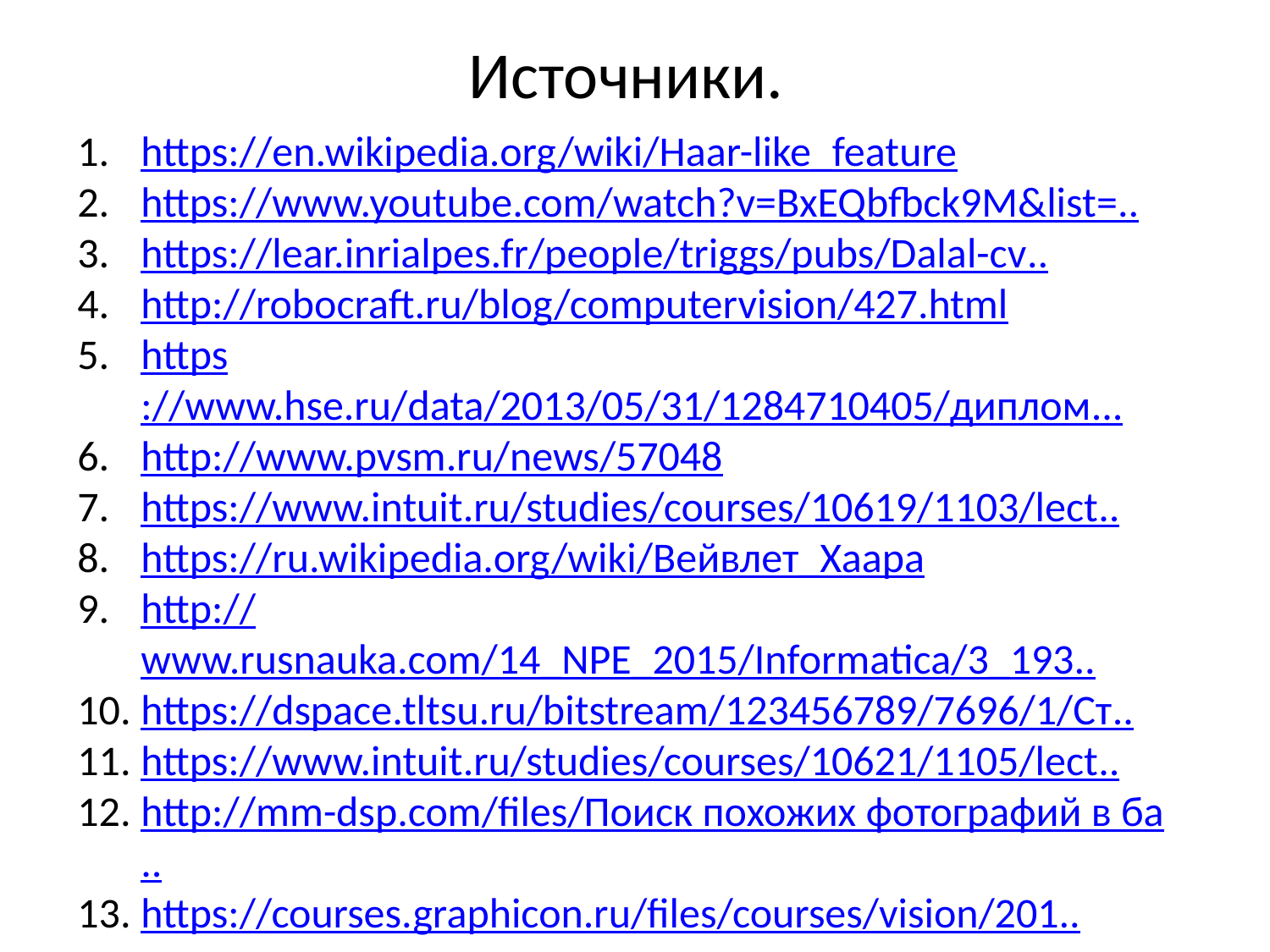

# Источники.
https://en.wikipedia.org/wiki/Haar-like_feature
https://www.youtube.com/watch?v=BxEQbfbck9M&list=..
https://lear.inrialpes.fr/people/triggs/pubs/Dalal-cv..
http://robocraft.ru/blog/computervision/427.html
https://www.hse.ru/data/2013/05/31/1284710405/диплом...
http://www.pvsm.ru/news/57048
https://www.intuit.ru/studies/courses/10619/1103/lect..
https://ru.wikipedia.org/wiki/Вейвлет_Хаара
http://www.rusnauka.com/14_NPE_2015/Informatica/3_193..
https://dspace.tltsu.ru/bitstream/123456789/7696/1/Ст..
https://www.intuit.ru/studies/courses/10621/1105/lect..
http://mm-dsp.com/files/Поиск похожих фотографий в ба..
https://courses.graphicon.ru/files/courses/vision/201..